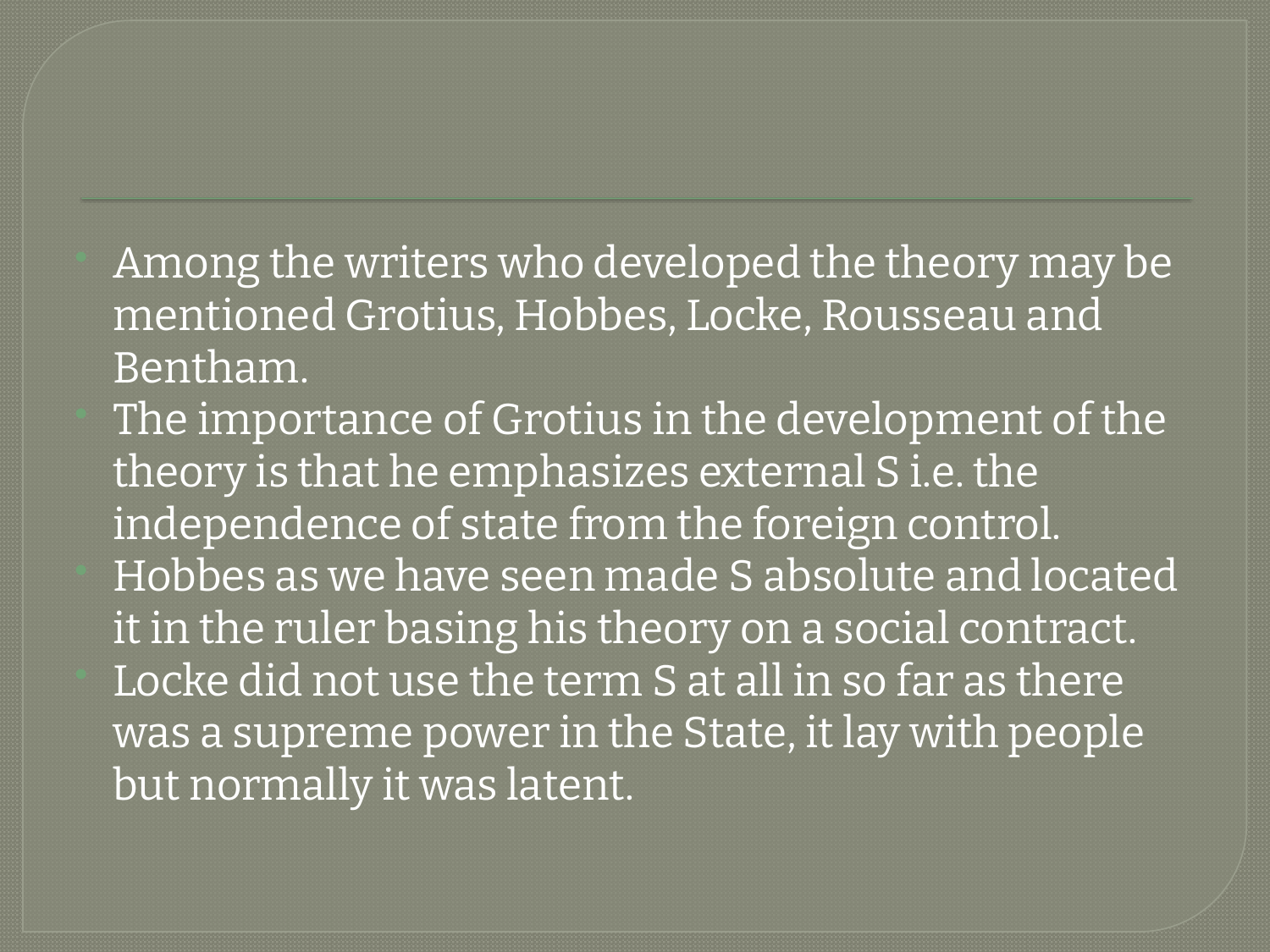

#
Among the writers who developed the theory may be mentioned Grotius, Hobbes, Locke, Rousseau and Bentham.
The importance of Grotius in the development of the theory is that he emphasizes external S i.e. the independence of state from the foreign control.
Hobbes as we have seen made S absolute and located it in the ruler basing his theory on a social contract.
Locke did not use the term S at all in so far as there was a supreme power in the State, it lay with people but normally it was latent.